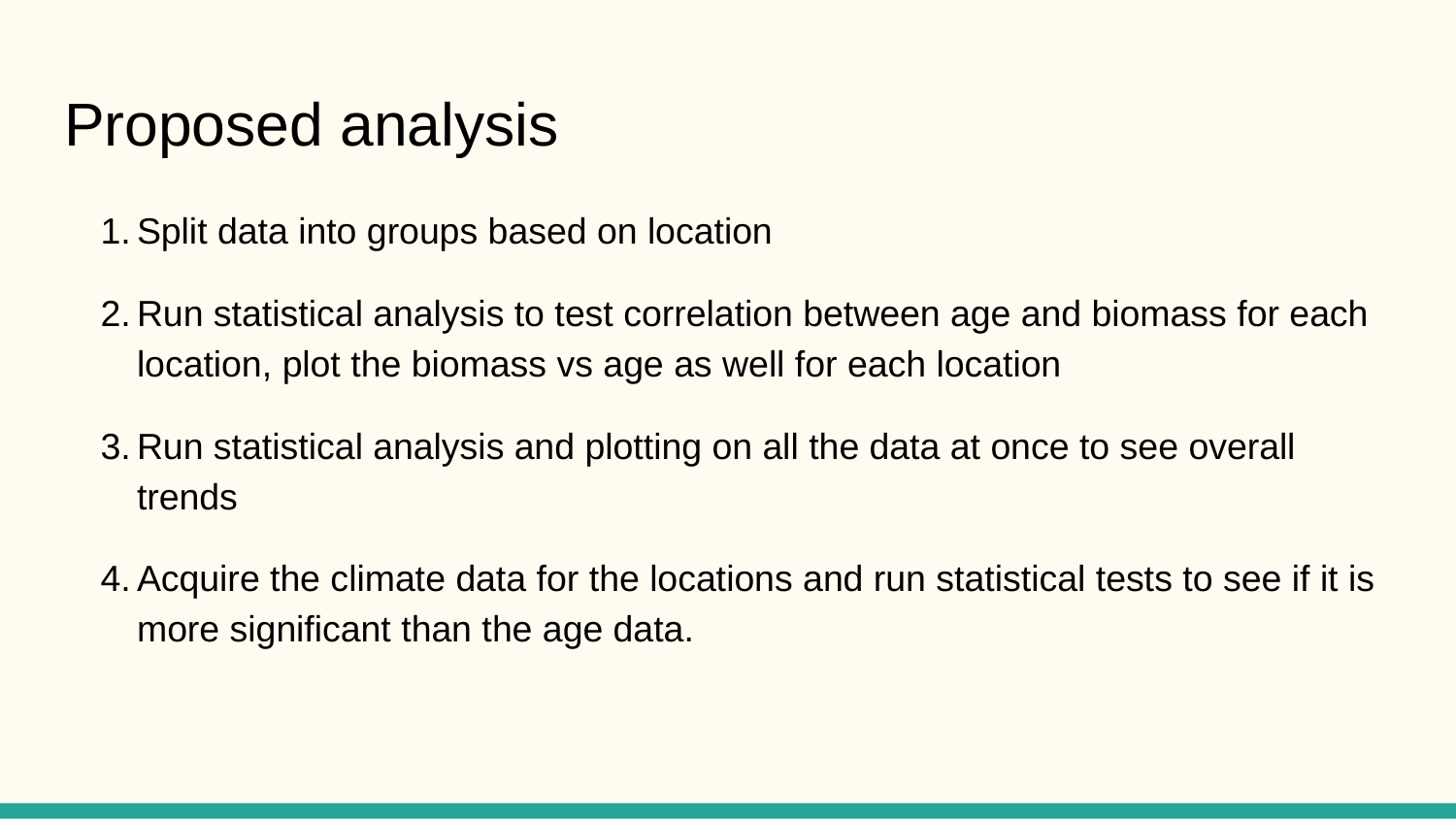

# Proposed analysis
Split data into groups based on location
Run statistical analysis to test correlation between age and biomass for each location, plot the biomass vs age as well for each location
Run statistical analysis and plotting on all the data at once to see overall trends
Acquire the climate data for the locations and run statistical tests to see if it is more significant than the age data.